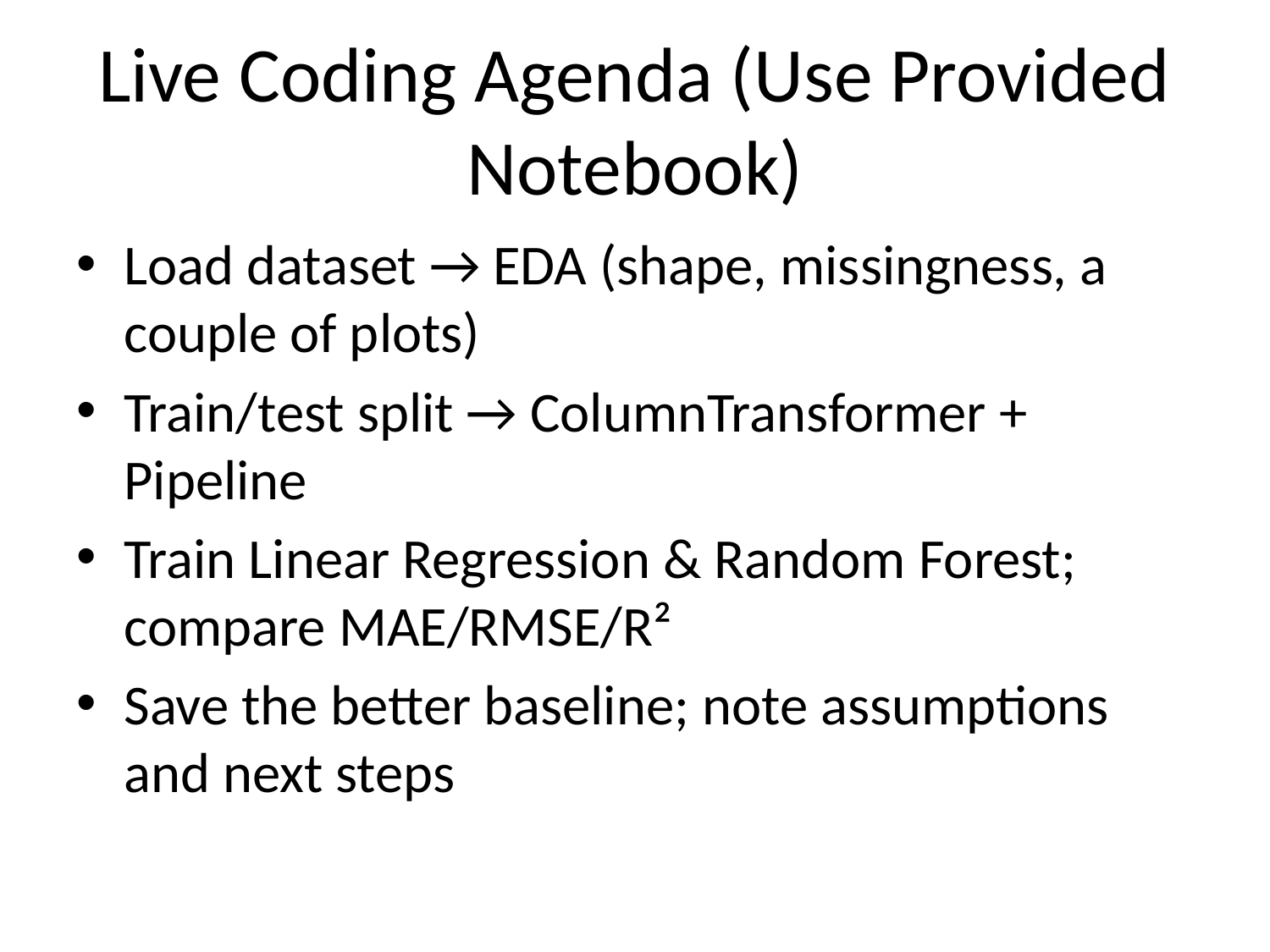

# Live Coding Agenda (Use Provided Notebook)
Load dataset → EDA (shape, missingness, a couple of plots)
Train/test split → ColumnTransformer + Pipeline
Train Linear Regression & Random Forest; compare MAE/RMSE/R²
Save the better baseline; note assumptions and next steps